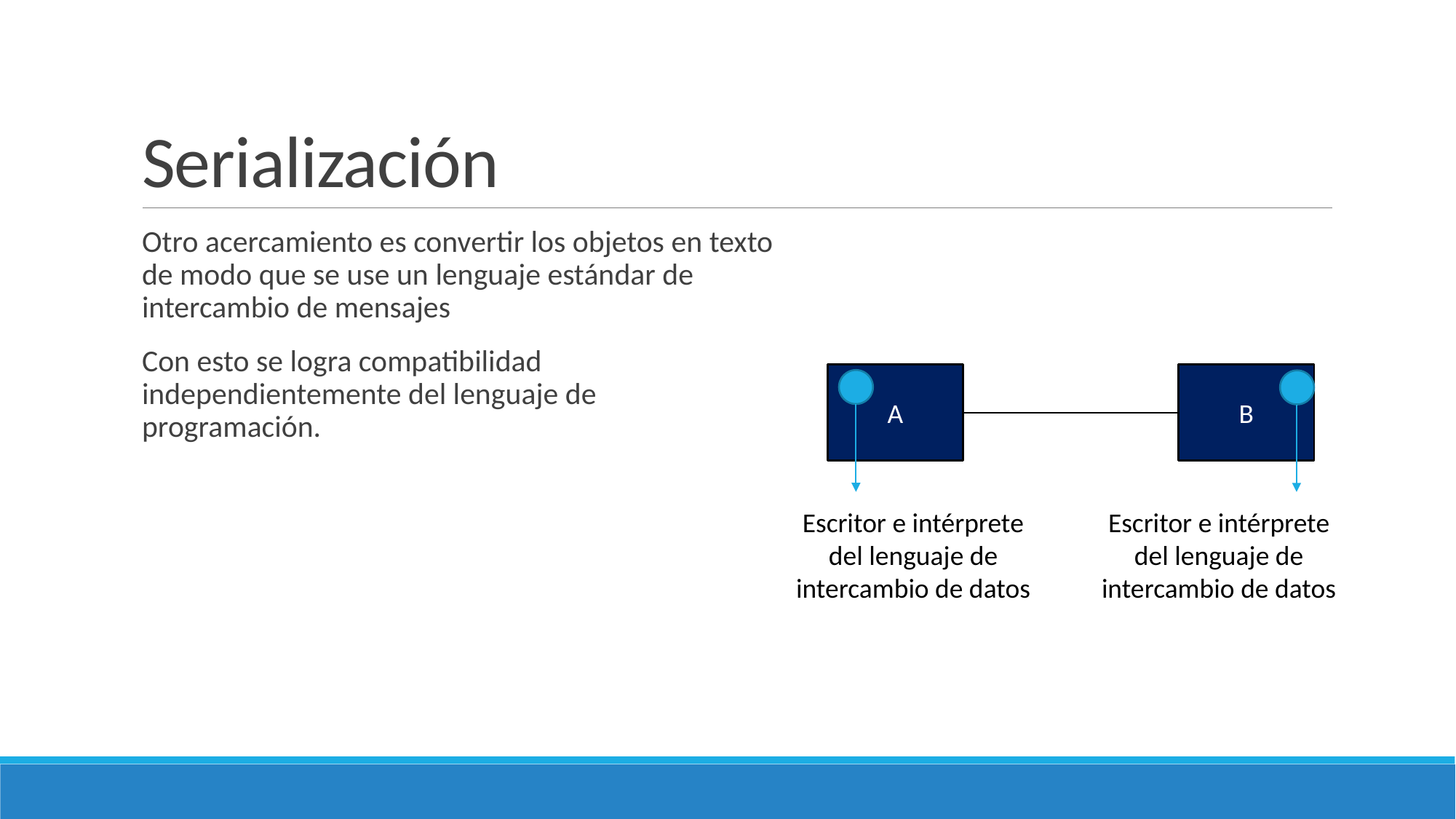

# Serialización
Otro acercamiento es convertir los objetos en texto de modo que se use un lenguaje estándar de intercambio de mensajes
Con esto se logra compatibilidad independientemente del lenguaje de programación.
A
B

Escritor e intérprete del lenguaje de intercambio de datos
Escritor e intérprete del lenguaje de intercambio de datos